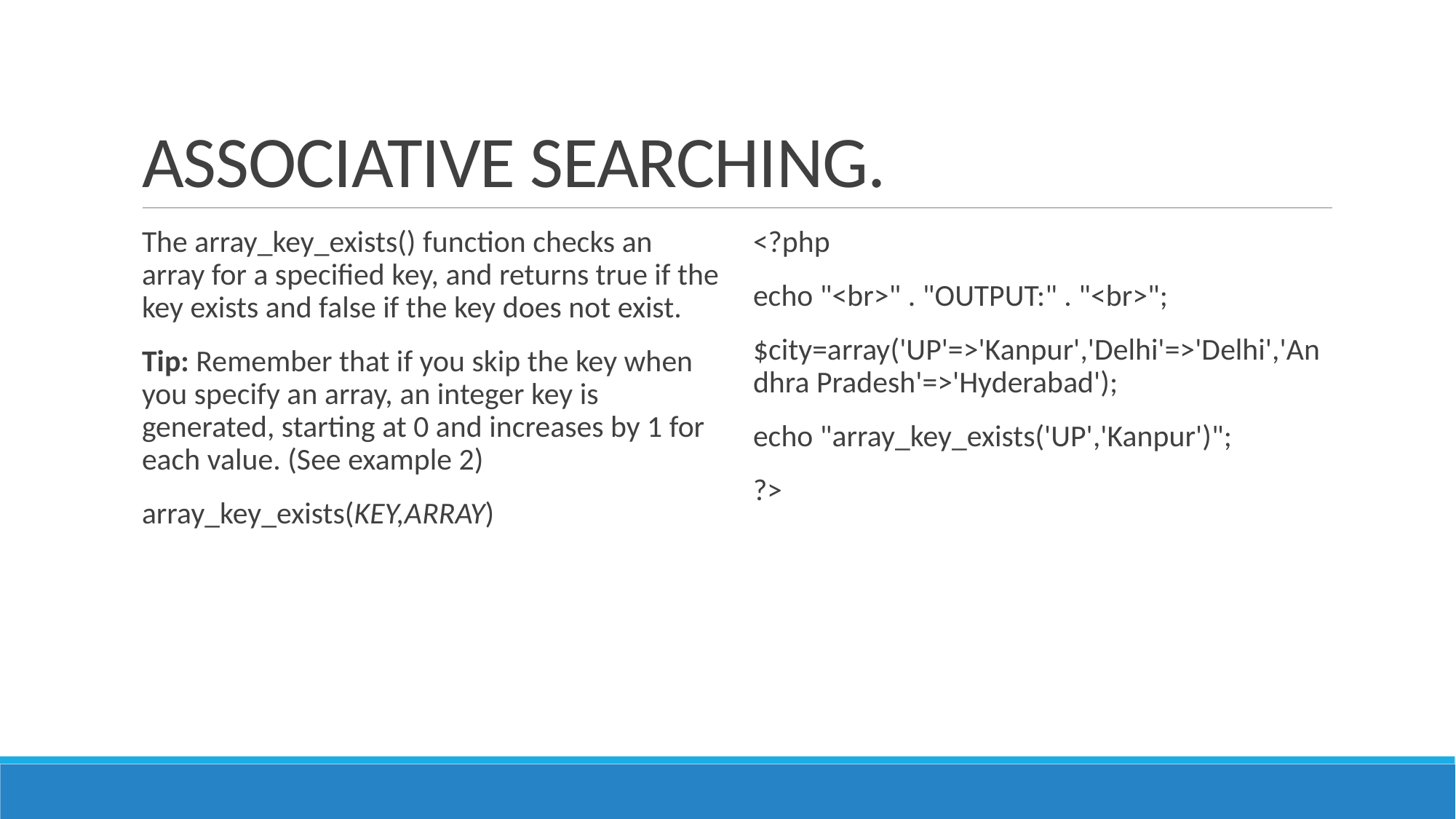

# ASSOCIATIVE SEARCHING.
The array_key_exists() function checks an array for a specified key, and returns true if the key exists and false if the key does not exist.
Tip: Remember that if you skip the key when you specify an array, an integer key is generated, starting at 0 and increases by 1 for each value. (See example 2)
array_key_exists(key,array)

<?php
echo "<br>" . "OUTPUT:" . "<br>";
$city=array('UP'=>'Kanpur','Delhi'=>'Delhi','Andhra Pradesh'=>'Hyderabad');
echo "array_key_exists('UP','Kanpur')";
?>